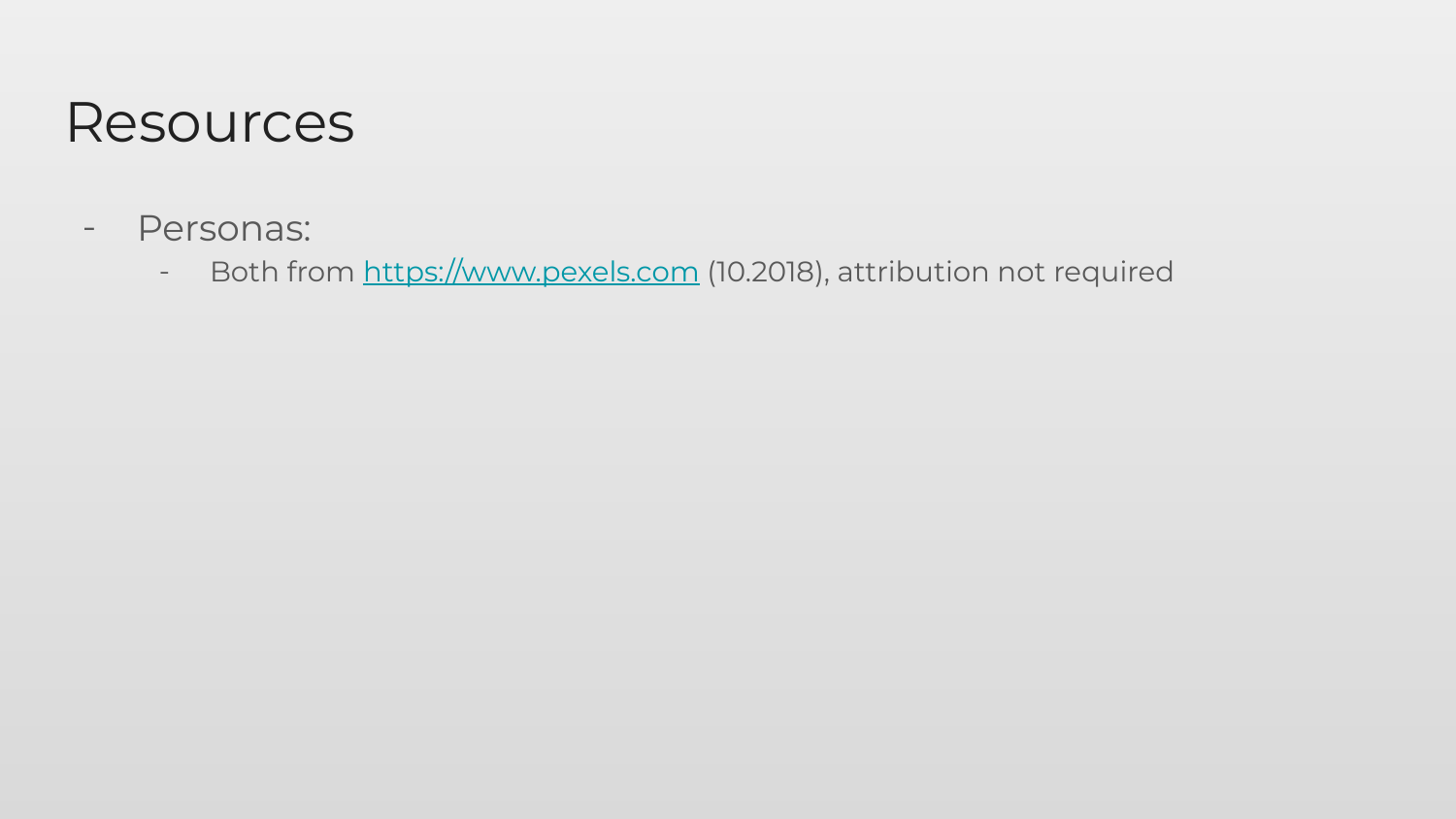

# Resources
Personas:
Both from https://www.pexels.com (10.2018), attribution not required